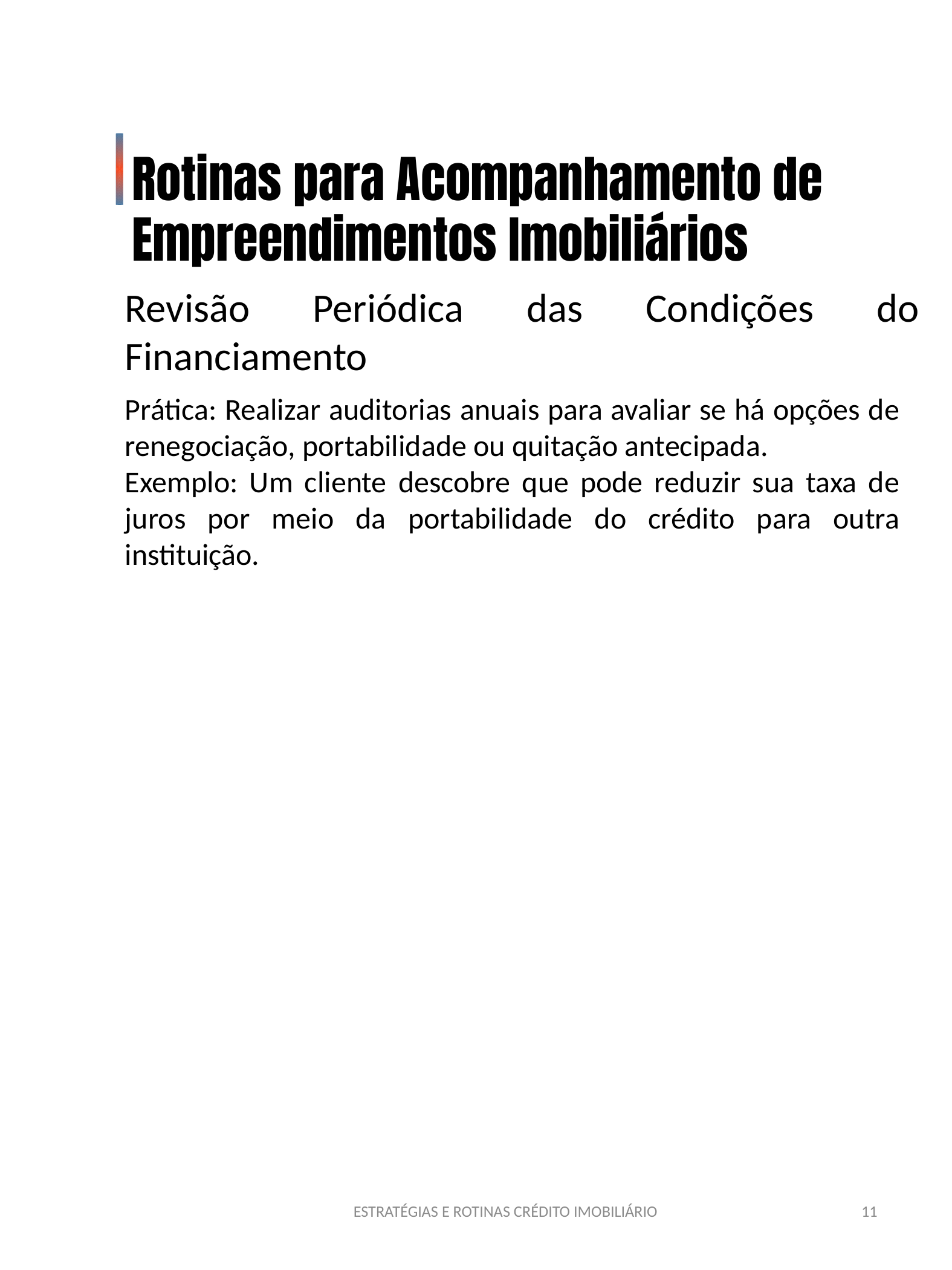

Rotinas para Acompanhamento de Empreendimentos Imobiliários

Revisão Periódica das Condições do Financiamento
Prática: Realizar auditorias anuais para avaliar se há opções de renegociação, portabilidade ou quitação antecipada.
Exemplo: Um cliente descobre que pode reduzir sua taxa de juros por meio da portabilidade do crédito para outra instituição.
ESTRATÉGIAS E ROTINAS CRÉDITO IMOBILIÁRIO
11